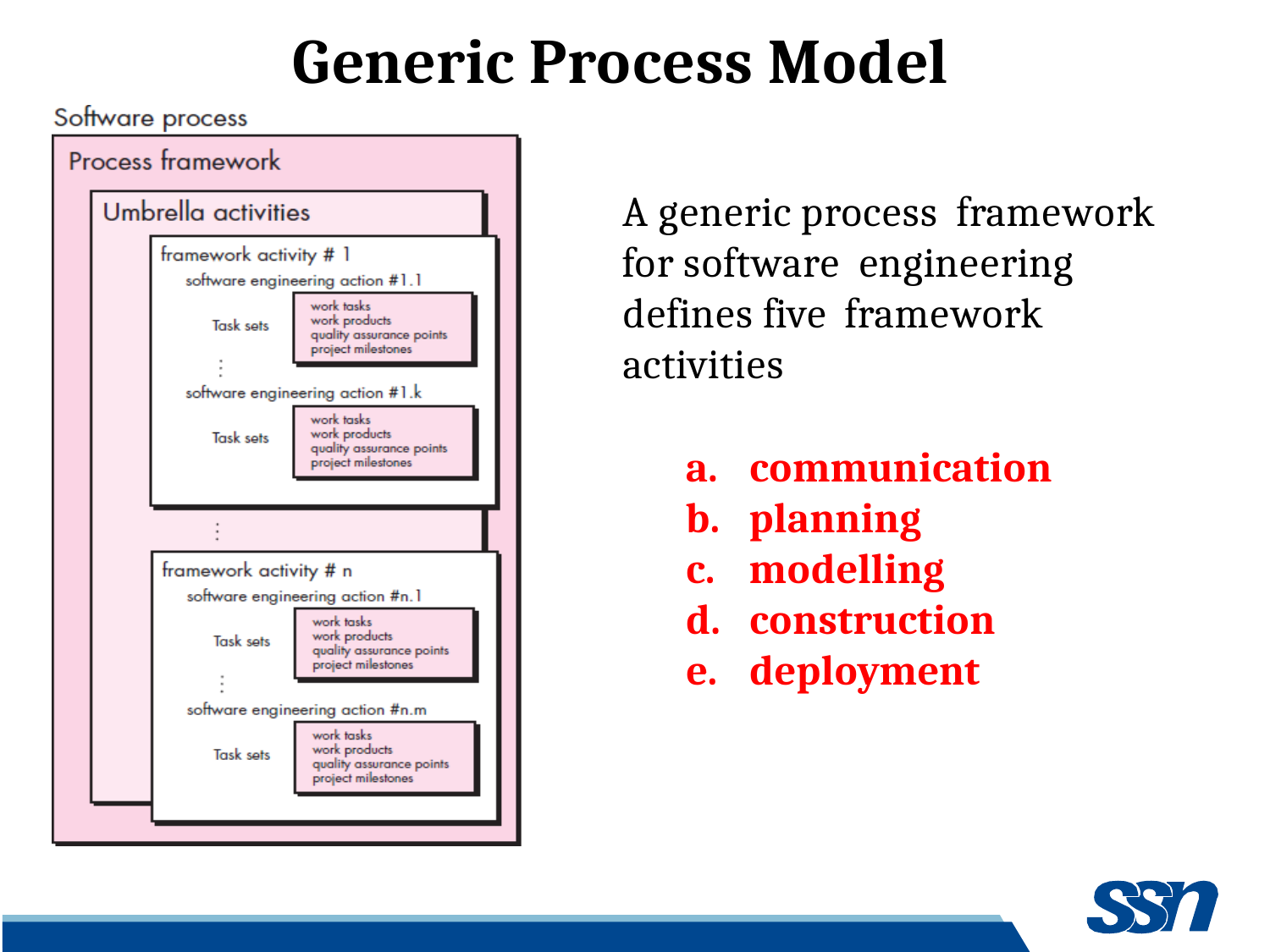

# Generic Process Model

A generic process  framework for software  engineering defines five  framework activities

communication
planning
modelling
construction
deployment